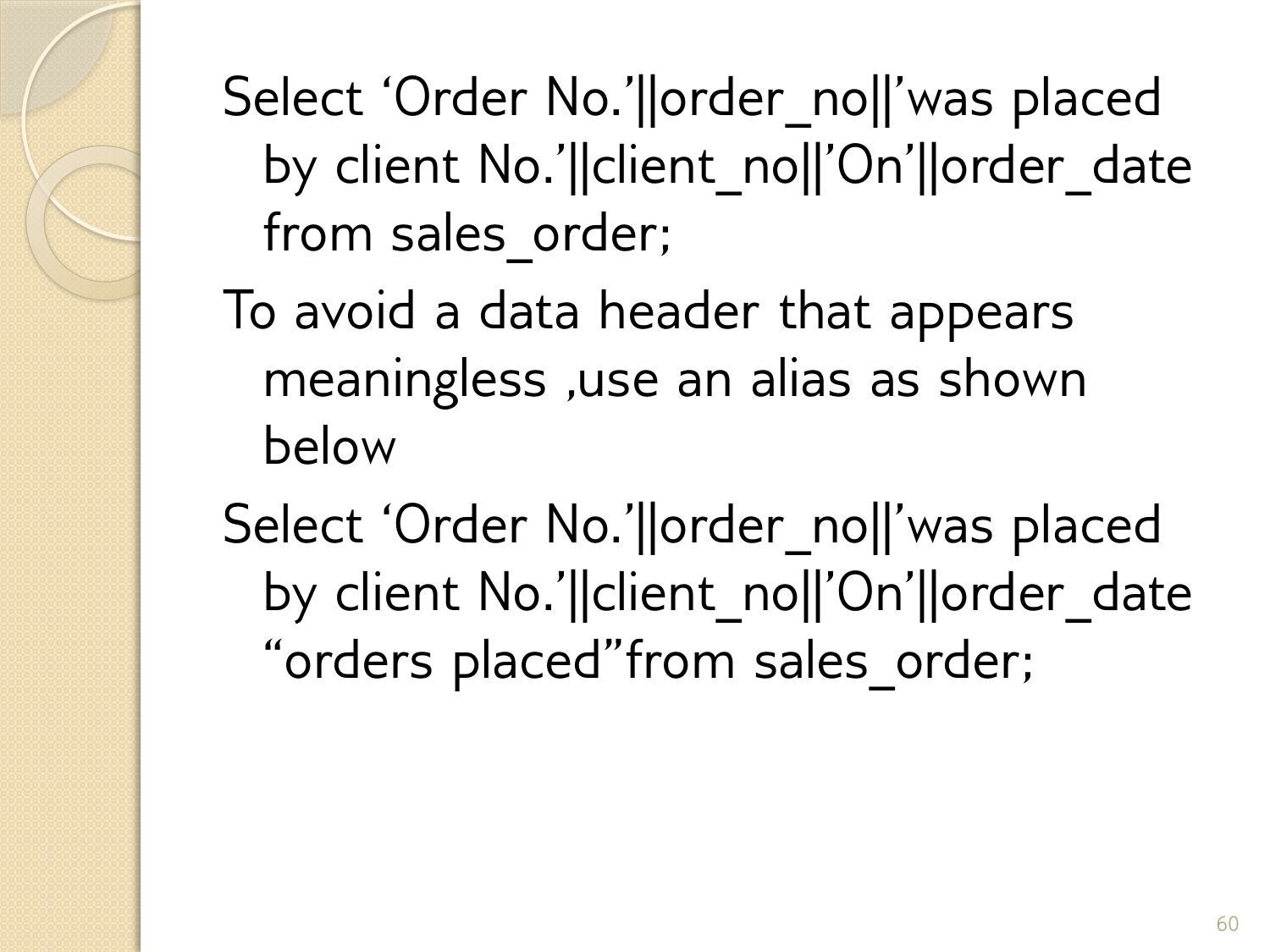

Select ‘Order No.’||order_no||’was placed by client No.’||client_no||’On’||order_date from sales_order;
To avoid a data header that appears meaningless ,use an alias as shown below
Select ‘Order No.’||order_no||’was placed by client No.’||client_no||’On’||order_date “orders placed”from sales_order;

60